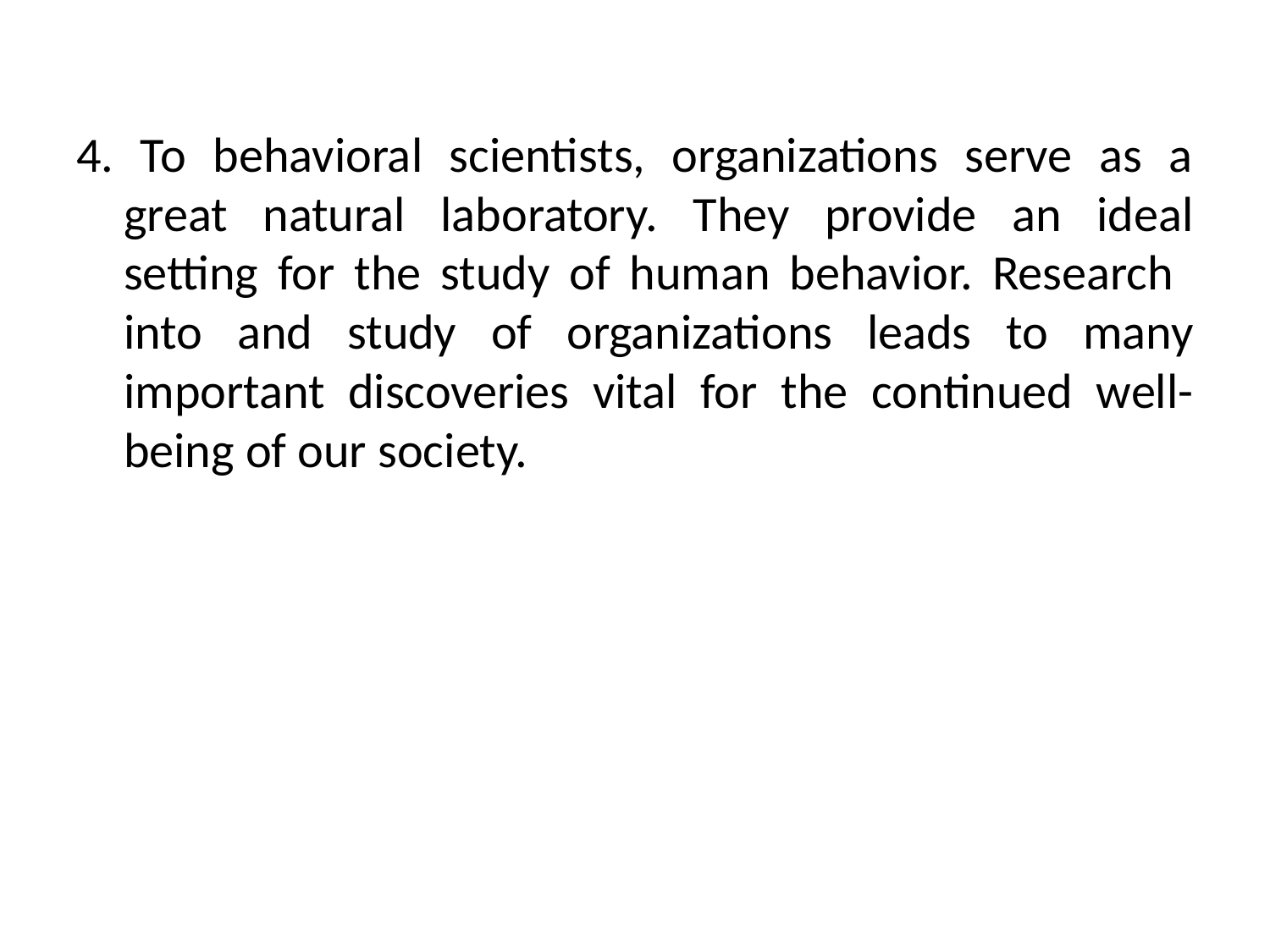

#
4. To behavioral scientists, organizations serve as a great natural laboratory. They provide an ideal setting for the study of human behavior. Research  into and study of organizations leads to many important discoveries vital for the continued well-being of our society.